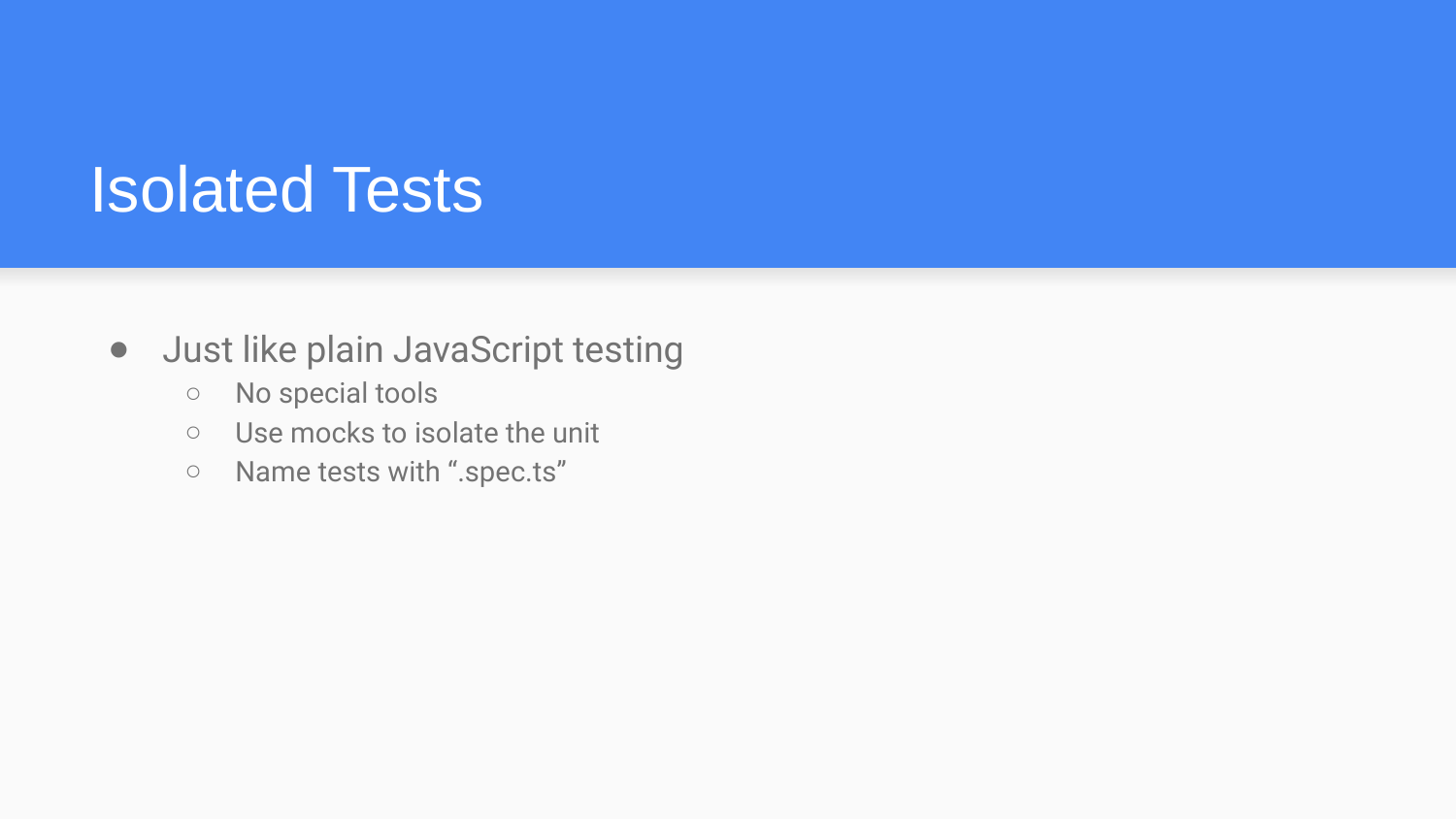

# Isolated Tests
Just like plain JavaScript testing
No special tools
Use mocks to isolate the unit
Name tests with “.spec.ts”